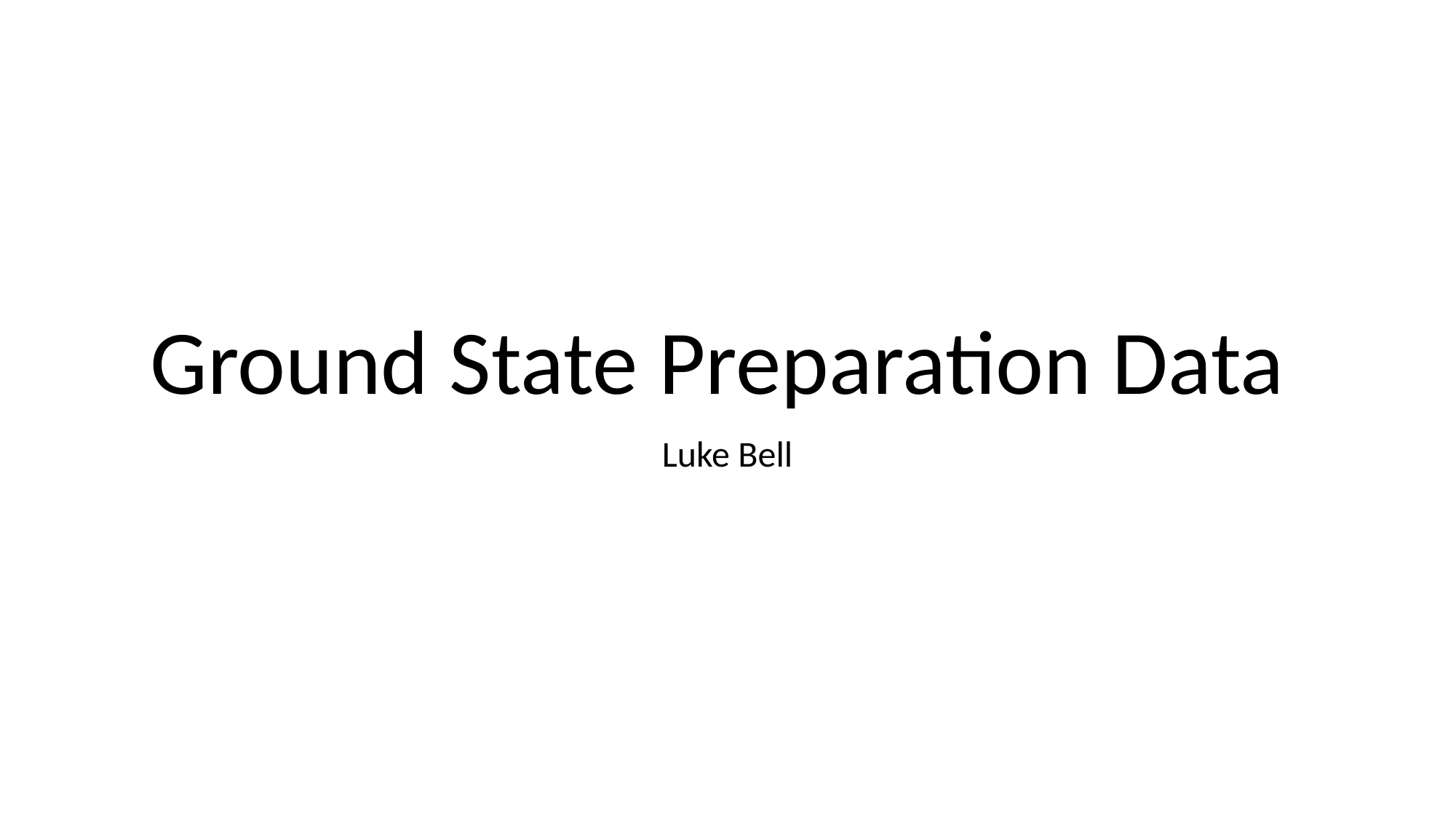

# Ground State Preparation Data
Luke Bell